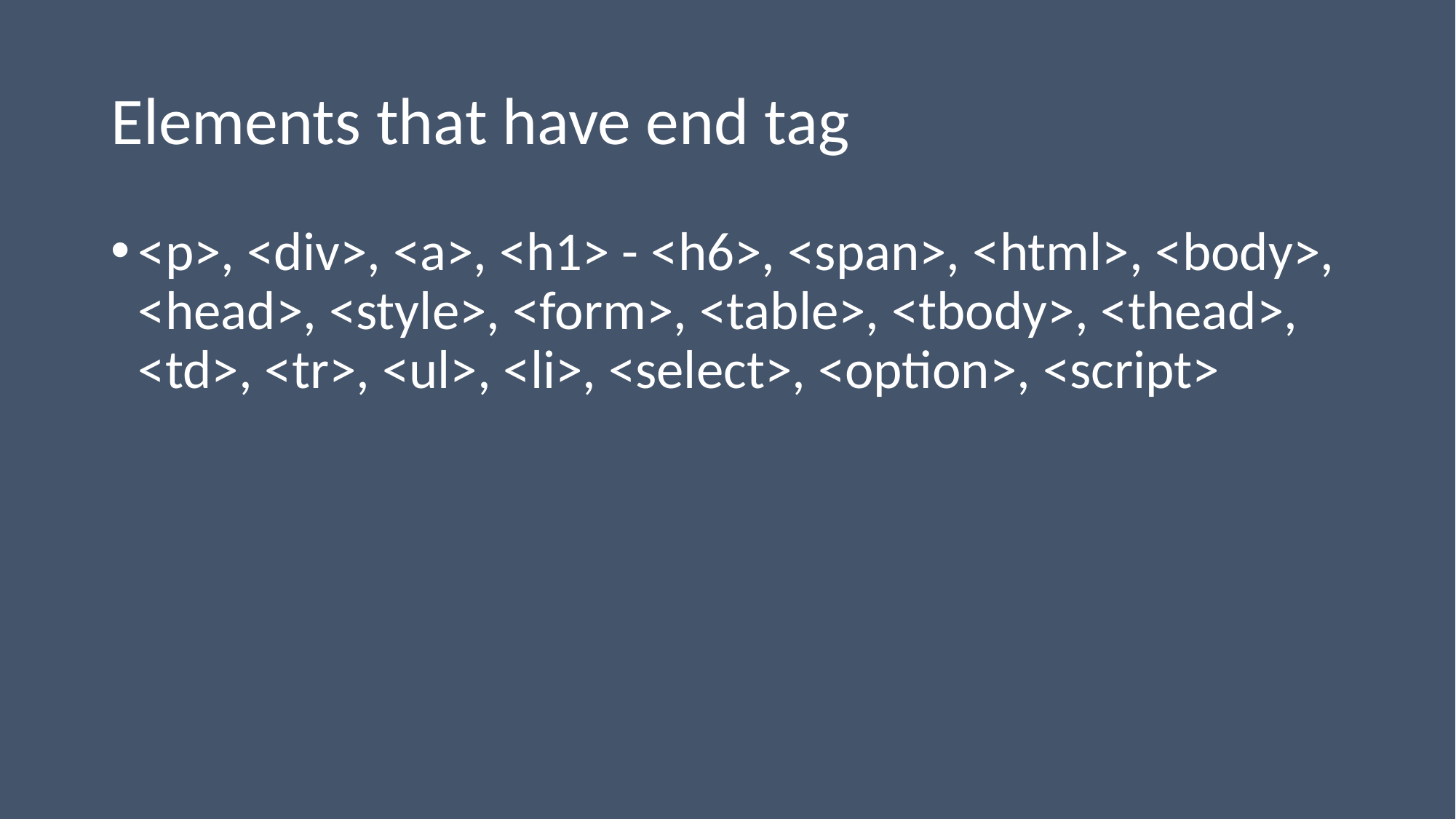

# Elements that have end tag
<p>, <div>, <a>, <h1> - <h6>, <span>, <html>, <body>, <head>, <style>, <form>, <table>, <tbody>, <thead>, <td>, <tr>, <ul>, <li>, <select>, <option>, <script>